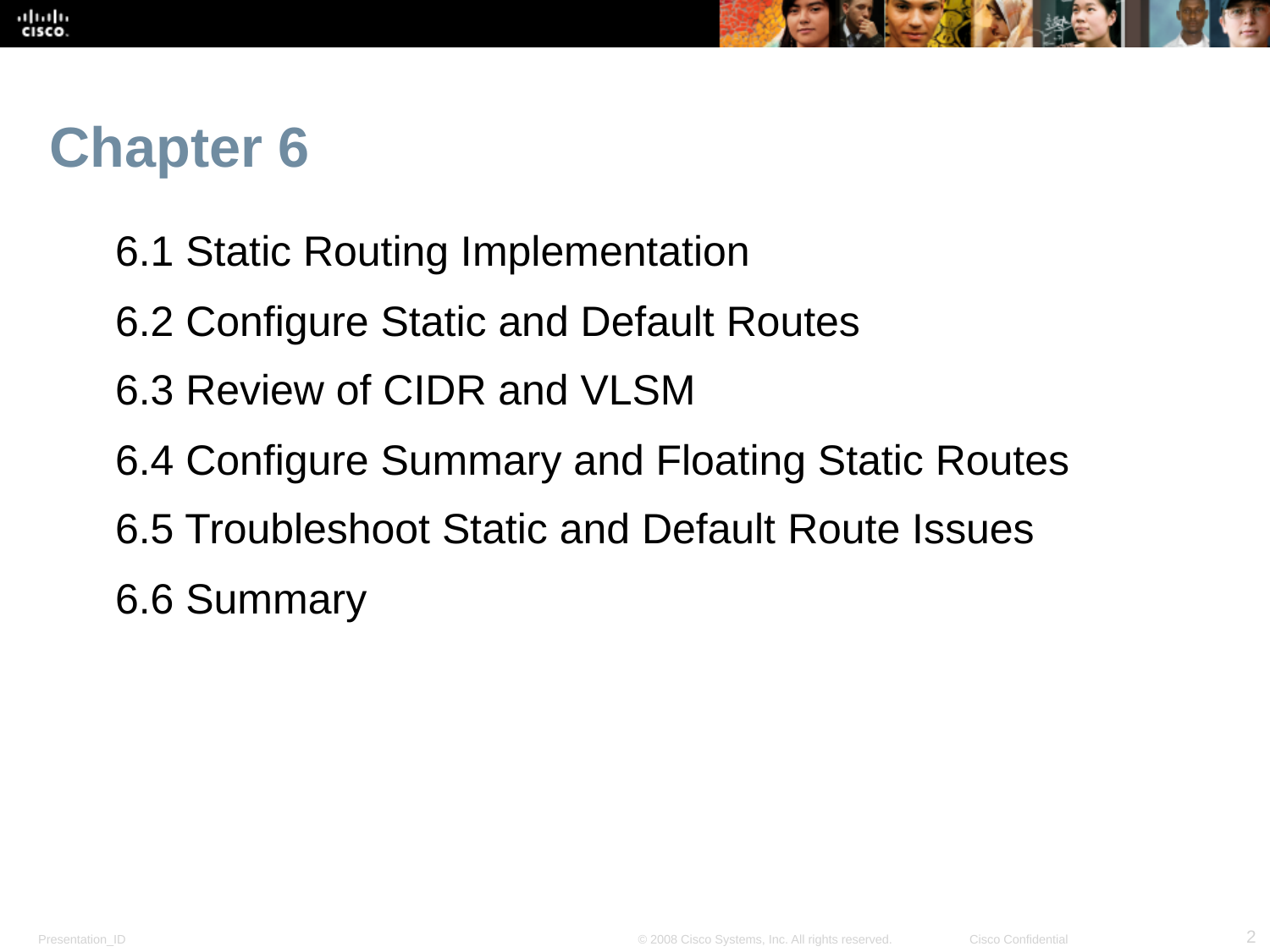

# Chapter 6
6.1 Static Routing Implementation
6.2 Configure Static and Default Routes
6.3 Review of CIDR and VLSM
6.4 Configure Summary and Floating Static Routes
6.5 Troubleshoot Static and Default Route Issues
6.6 Summary